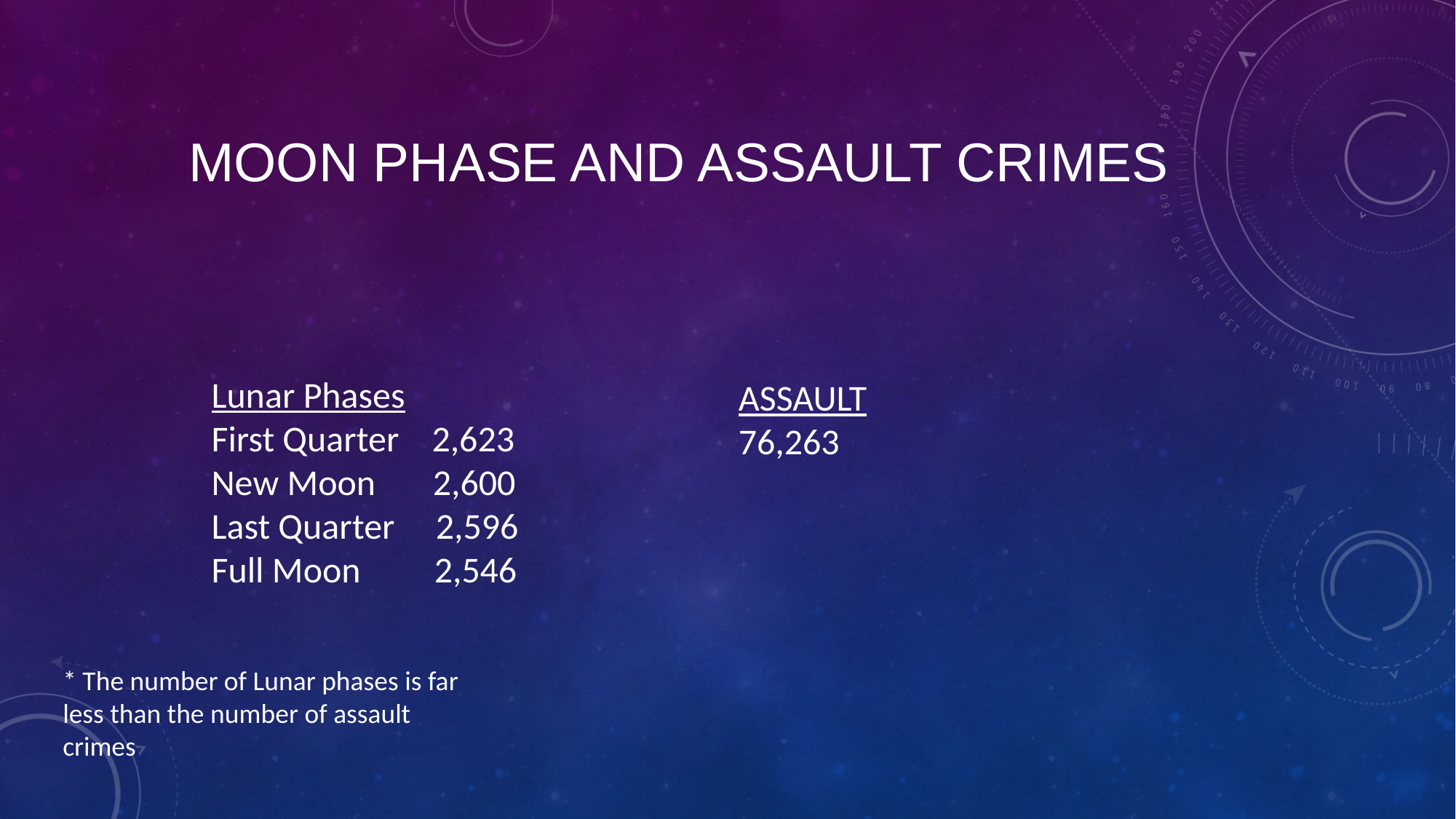

# moon phase and assault crimes
ASSAULT    76,263
Lunar Phases
First Quarter    2,623
New Moon       2,600
Last Quarter     2,596
Full Moon         2,546
* The number of Lunar phases is far less than the number of assault crimes